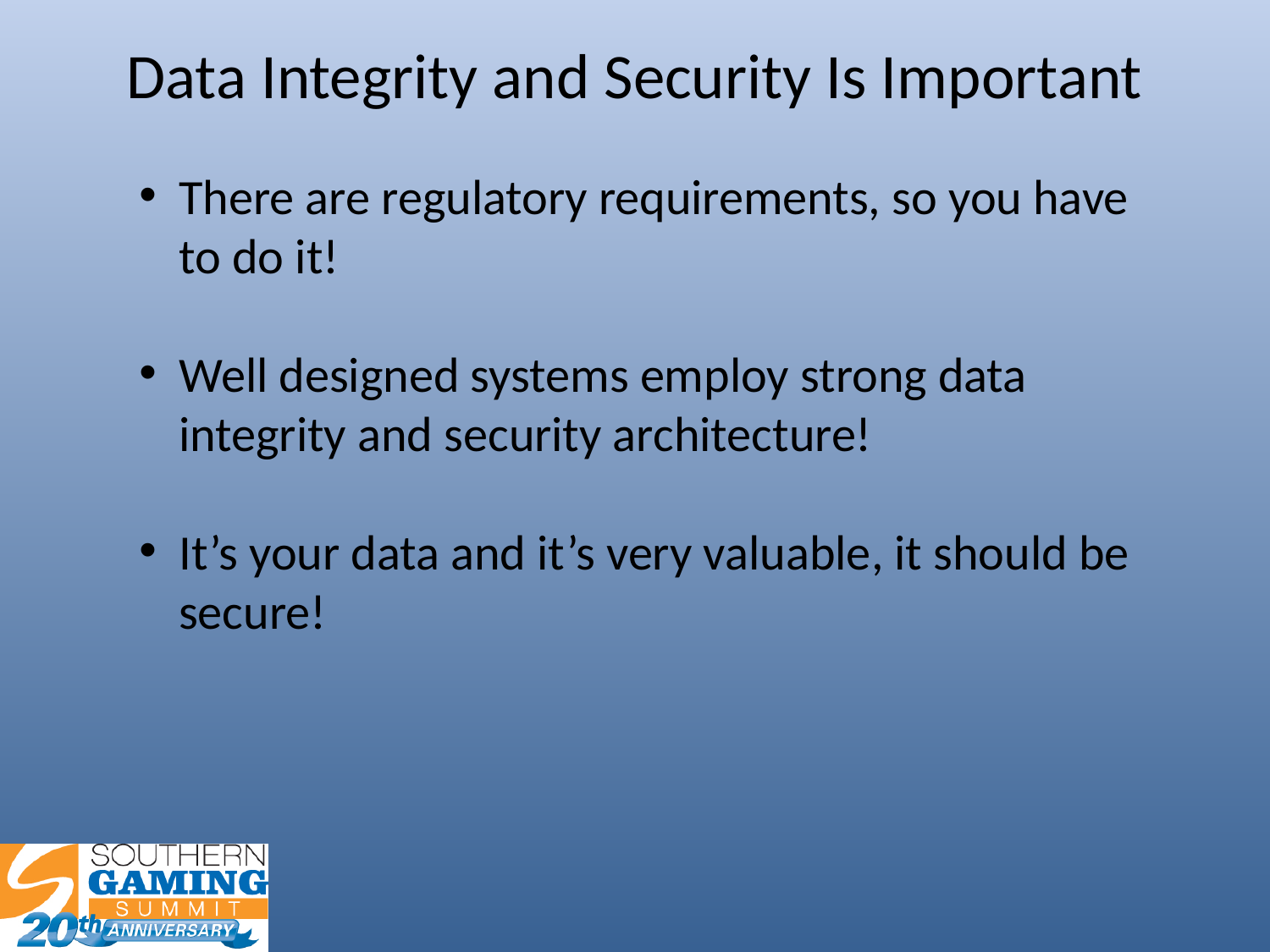

Data Integrity and Security Is Important
There are regulatory requirements, so you have to do it!

Well designed systems employ strong data integrity and security architecture!

It’s your data and it’s very valuable, it should be secure!